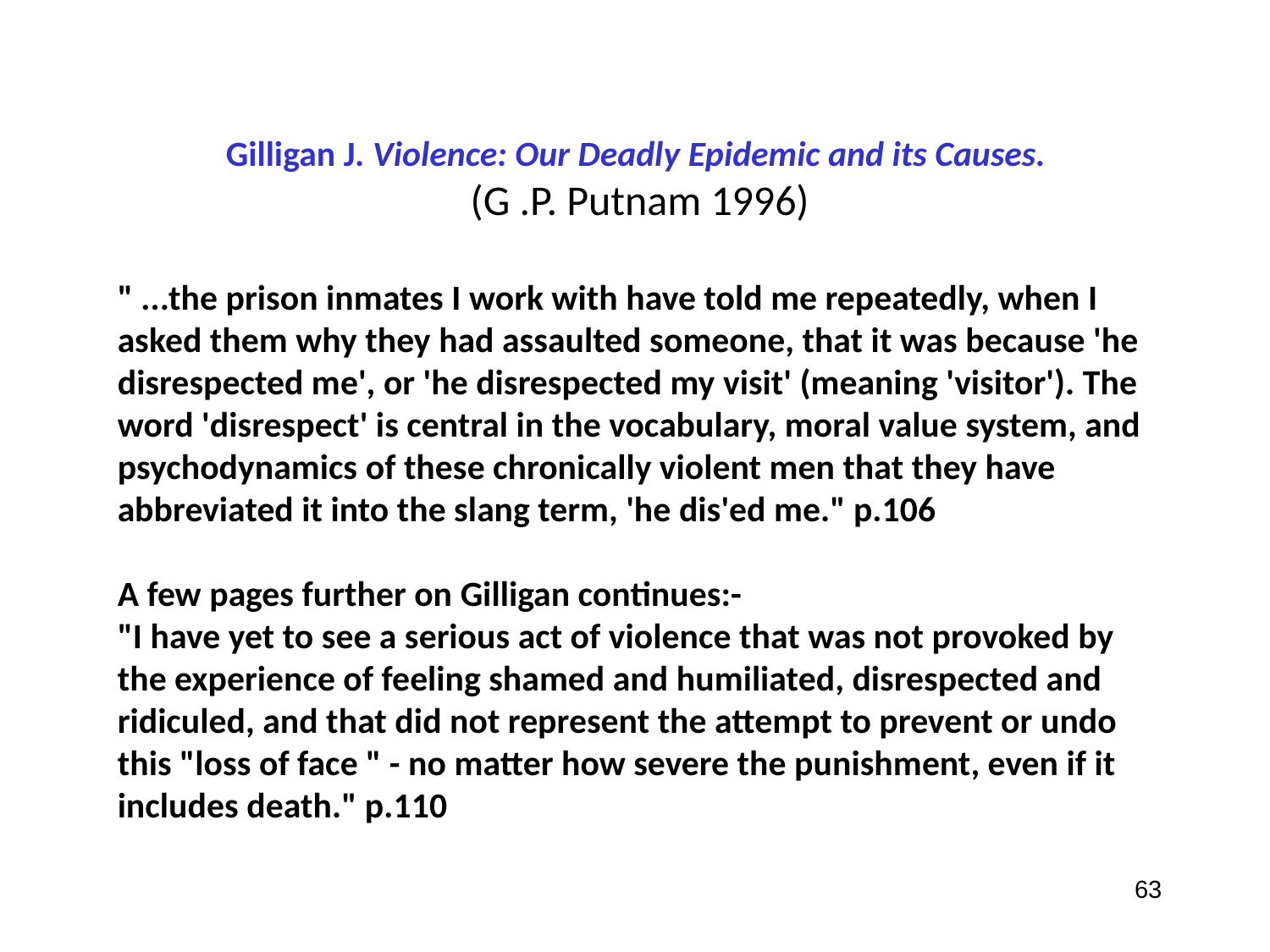

Gilligan J. Violence: Our Deadly Epidemic and its Causes.
(G .P. Putnam 1996)

" ...the prison inmates I work with have told me repeatedly, when I asked them why they had assaulted someone, that it was because 'he disrespected me', or 'he disrespected my visit' (meaning 'visitor'). The word 'disrespect' is central in the vocabulary, moral value system, and psychodynamics of these chronically violent men that they have abbreviated it into the slang term, 'he dis'ed me." p.106

A few pages further on Gilligan continues:-
"I have yet to see a serious act of violence that was not provoked by the experience of feeling shamed and humiliated, disrespected and ridiculed, and that did not represent the attempt to prevent or undo this "loss of face " - no matter how severe the punishment, even if it includes death." p.110
#

63